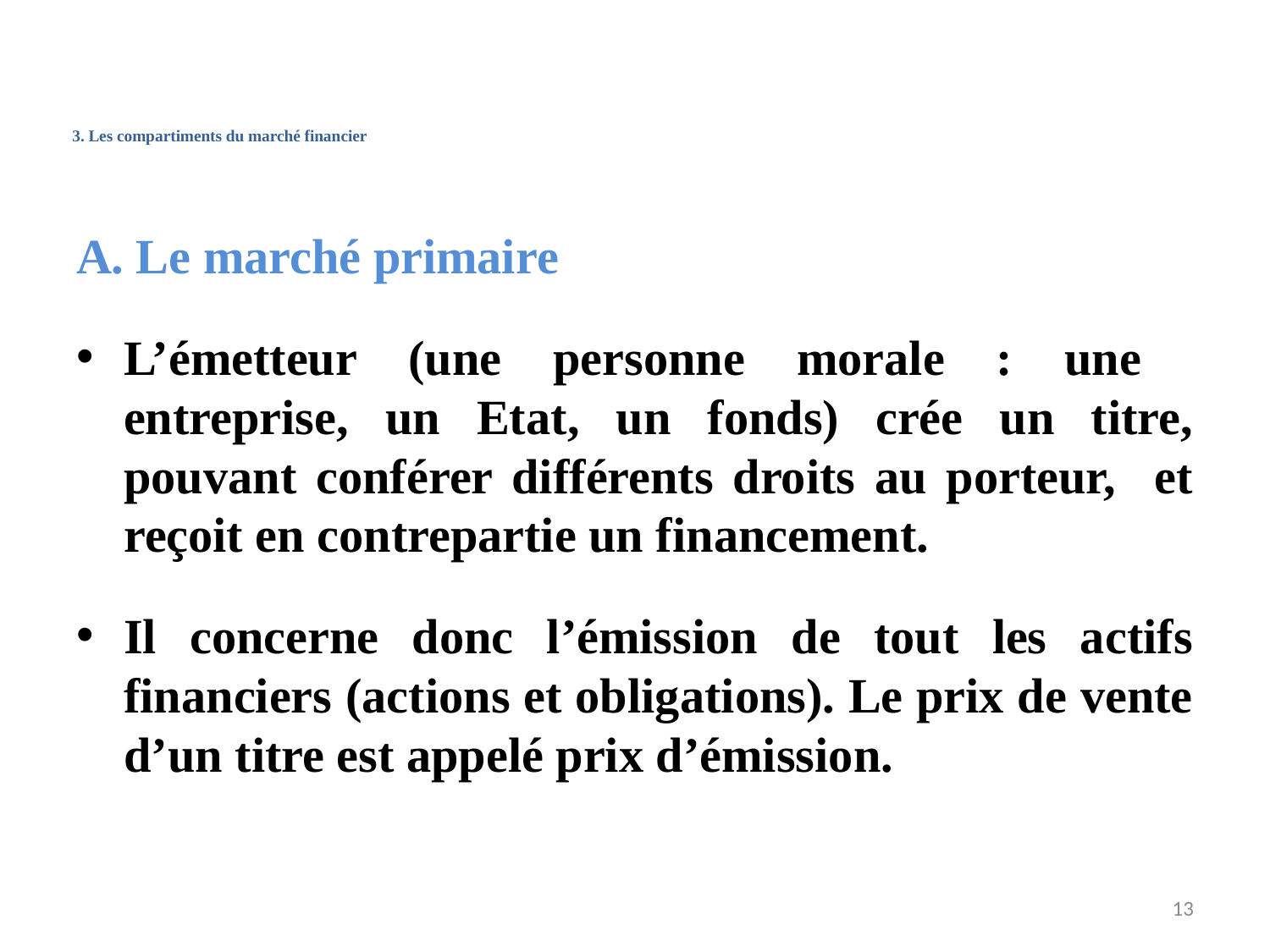

# 3. Les compartiments du marché financier
A. Le marché primaire
L’émetteur (une personne morale : une  entreprise, un Etat, un fonds) crée un titre, pouvant conférer différents droits au porteur,  et reçoit en contrepartie un financement.
Il concerne donc l’émission de tout les actifs financiers (actions et obligations). Le prix de vente d’un titre est appelé prix d’émission.

13